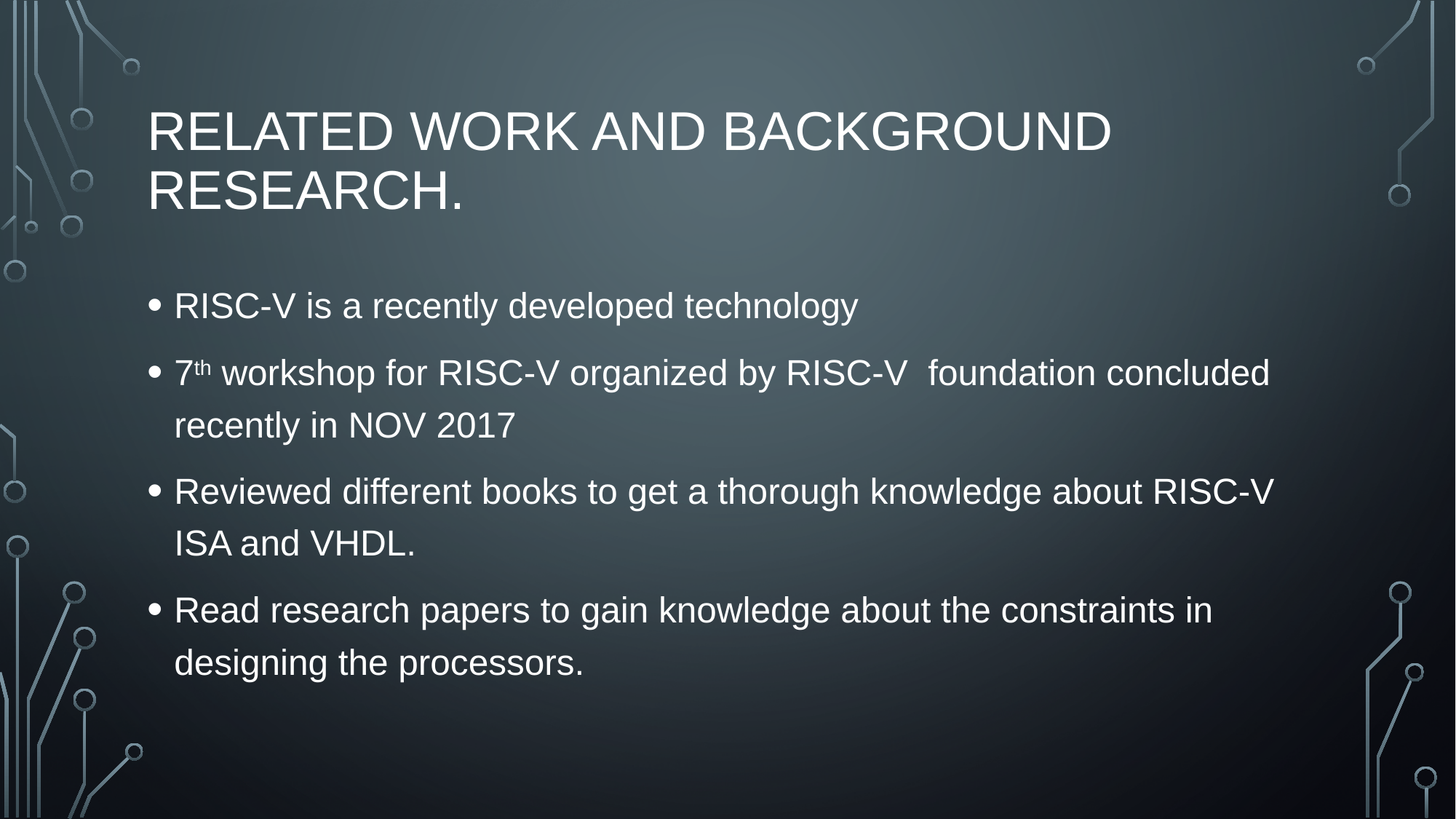

# Related Work and Background Research.
RISC-V is a recently developed technology
7th workshop for RISC-V organized by RISC-V  foundation concluded recently in NOV 2017
Reviewed different books to get a thorough knowledge about RISC-V ISA and VHDL.
Read research papers to gain knowledge about the constraints in designing the processors.